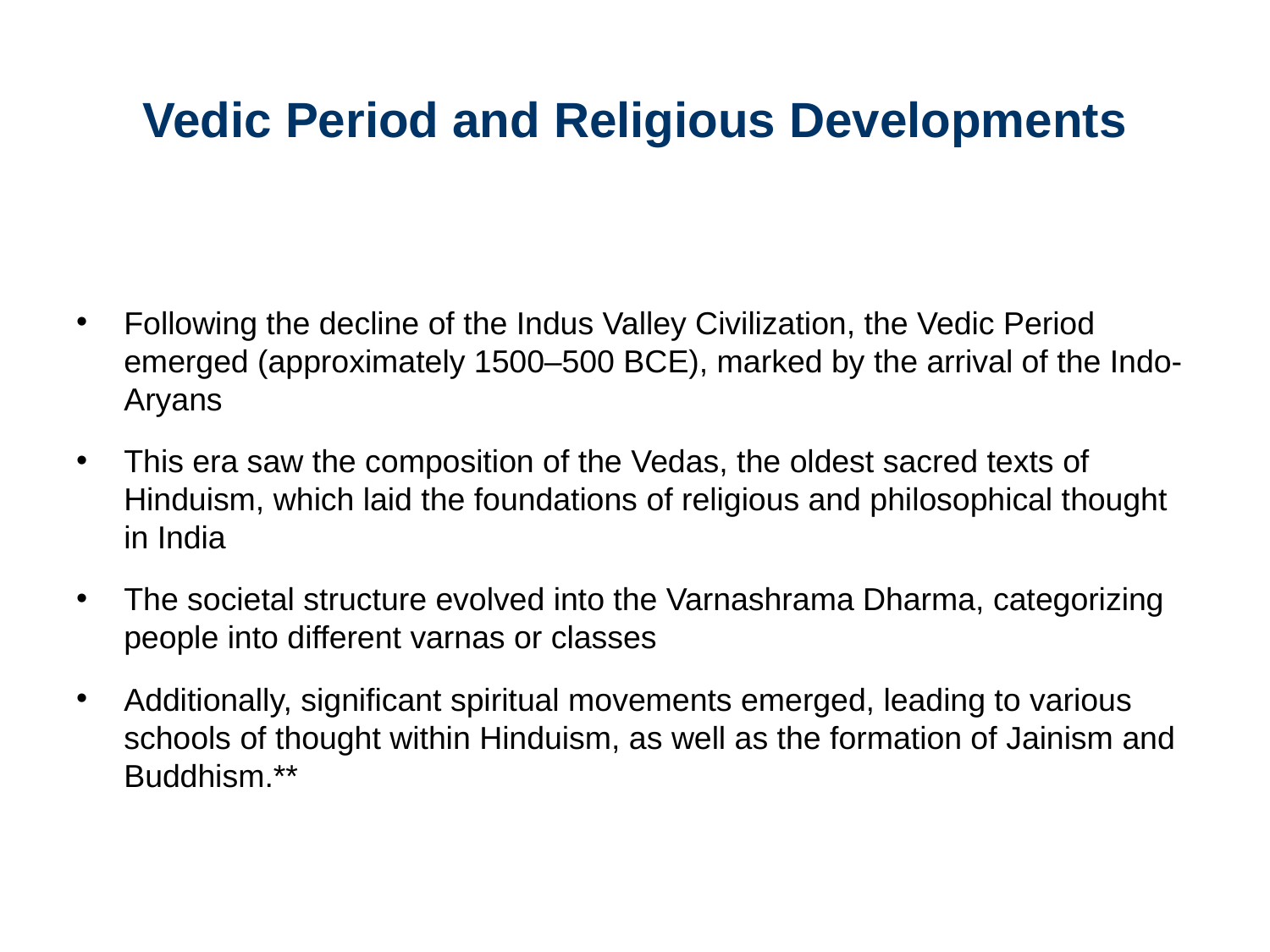

# Vedic Period and Religious Developments

Following the decline of the Indus Valley Civilization, the Vedic Period emerged (approximately 1500–500 BCE), marked by the arrival of the Indo-Aryans
This era saw the composition of the Vedas, the oldest sacred texts of Hinduism, which laid the foundations of religious and philosophical thought in India
The societal structure evolved into the Varnashrama Dharma, categorizing people into different varnas or classes
Additionally, significant spiritual movements emerged, leading to various schools of thought within Hinduism, as well as the formation of Jainism and Buddhism.**